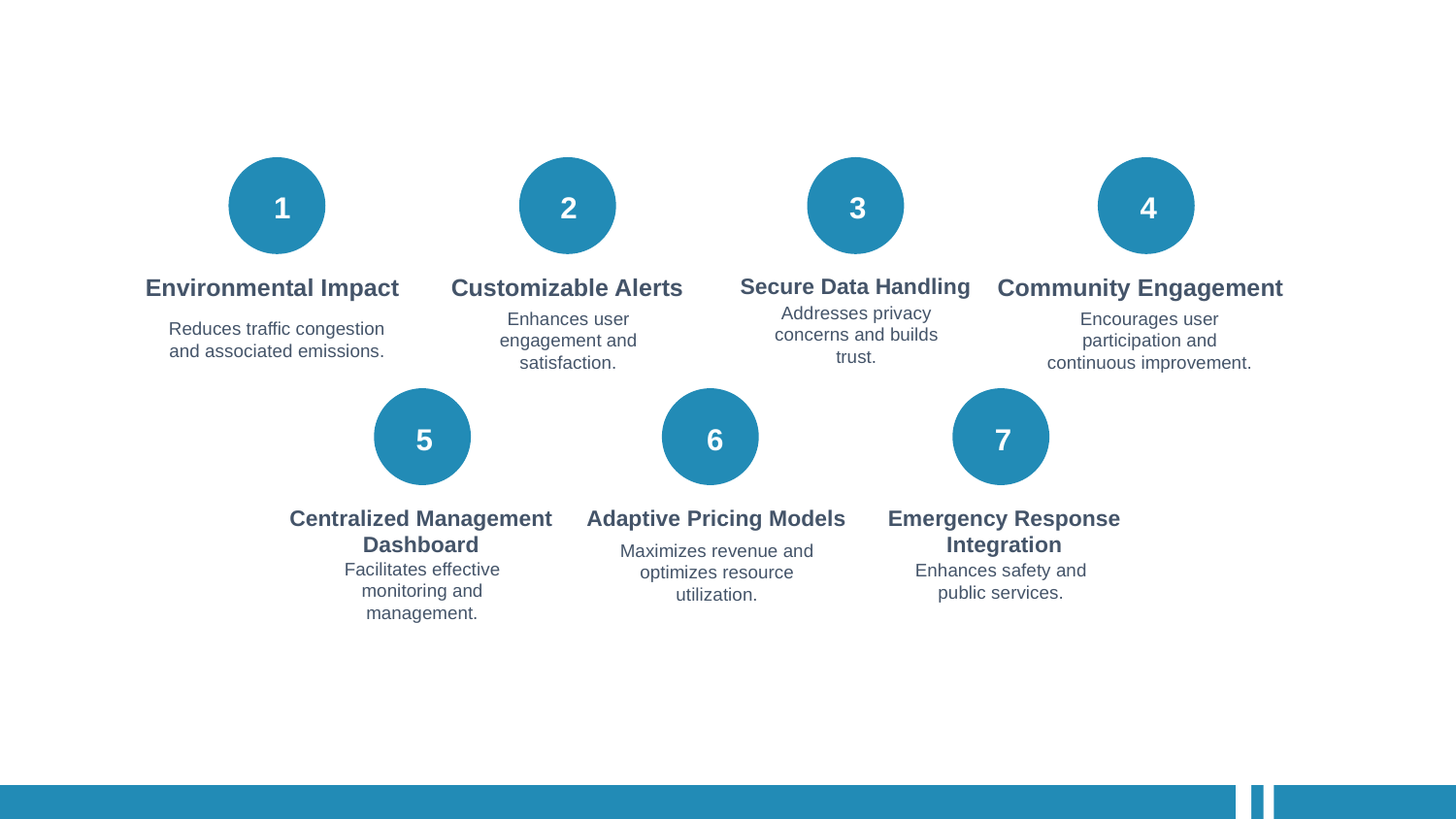

1
2
3
4
Environmental Impact

Customizable Alerts
Secure Data Handling

Community Engagement

Addresses privacy concerns and builds trust.
Enhances user engagement and satisfaction.
Encourages user participation and continuous improvement.
Reduces traffic congestion and associated emissions.

5
6
7
Centralized Management Dashboard

Adaptive Pricing Models

Emergency Response Integration
Maximizes revenue and optimizes resource utilization.
Facilitates effective monitoring and management.
Enhances safety and public services.